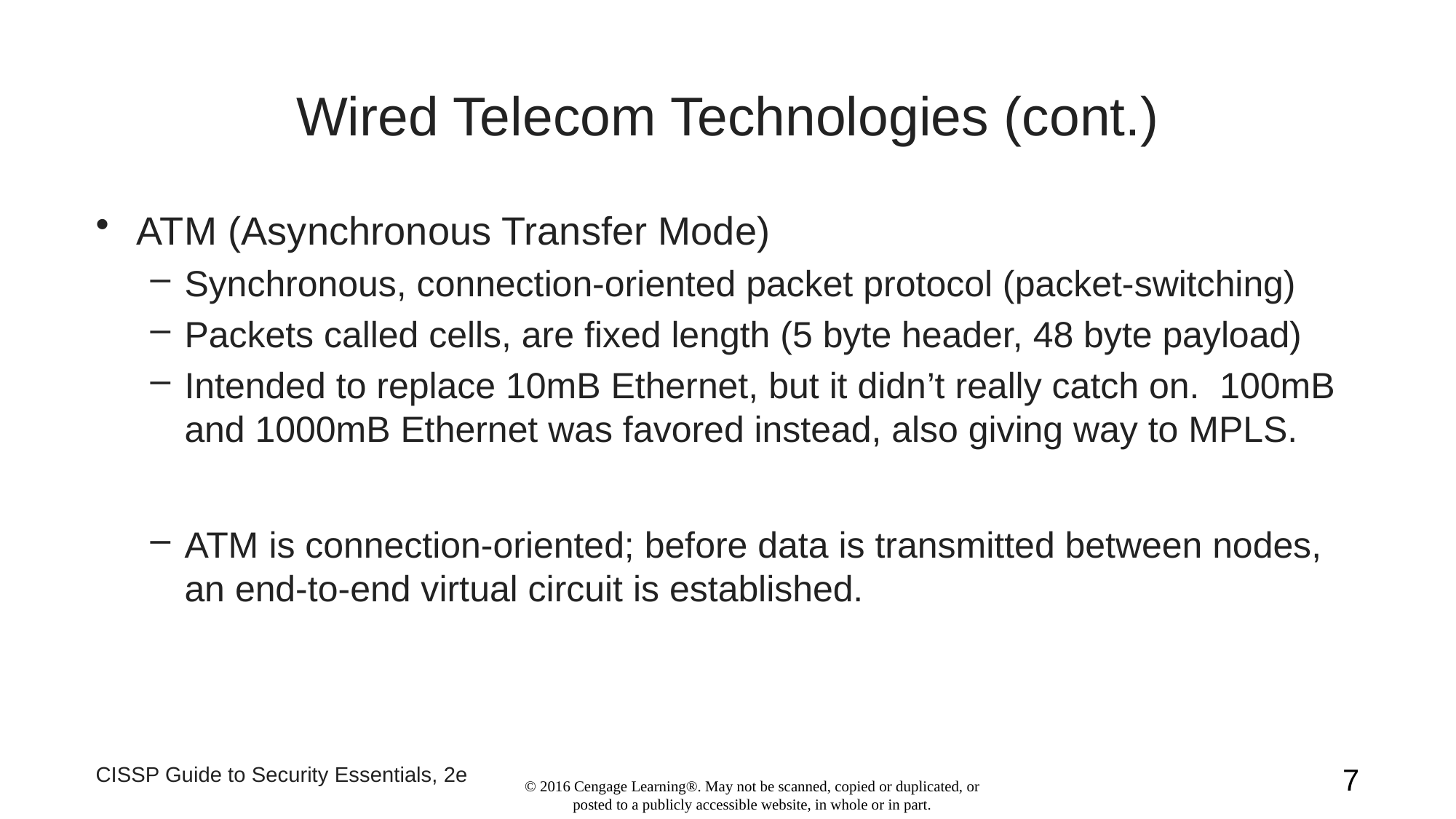

# Wired Telecom Technologies (cont.)
ATM (Asynchronous Transfer Mode)
Synchronous, connection-oriented packet protocol (packet-switching)
Packets called cells, are fixed length (5 byte header, 48 byte payload)
Intended to replace 10mB Ethernet, but it didn’t really catch on.  100mB and 1000mB Ethernet was favored instead, also giving way to MPLS.

ATM is connection-oriented; before data is transmitted between nodes, an end-to-end virtual circuit is established.

CISSP Guide to Security Essentials, 2e
7
© 2016 Cengage Learning®. May not be scanned, copied or duplicated, or posted to a publicly accessible website, in whole or in part.